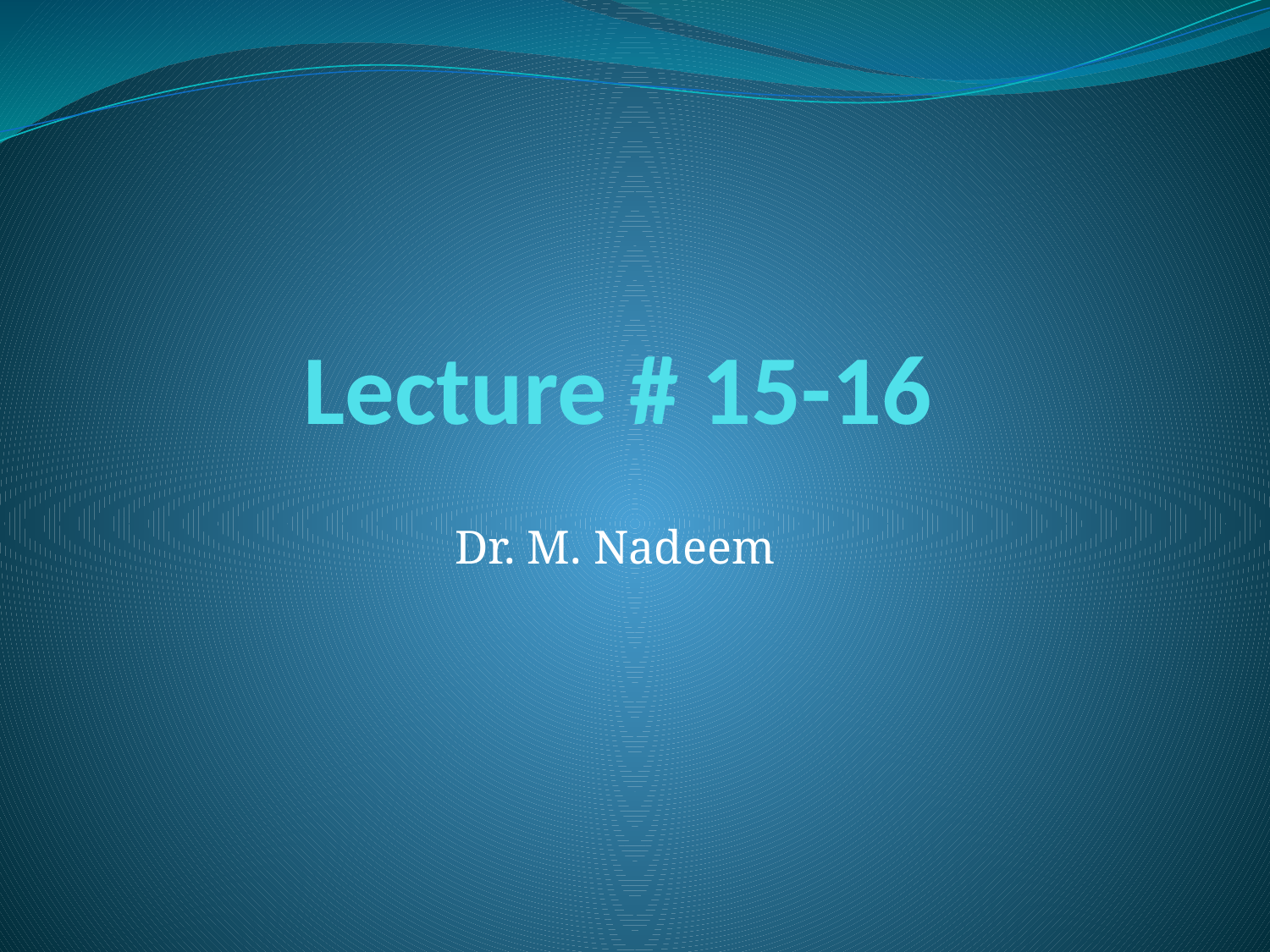

# Lecture # 15-16

Dr. M. Nadeem